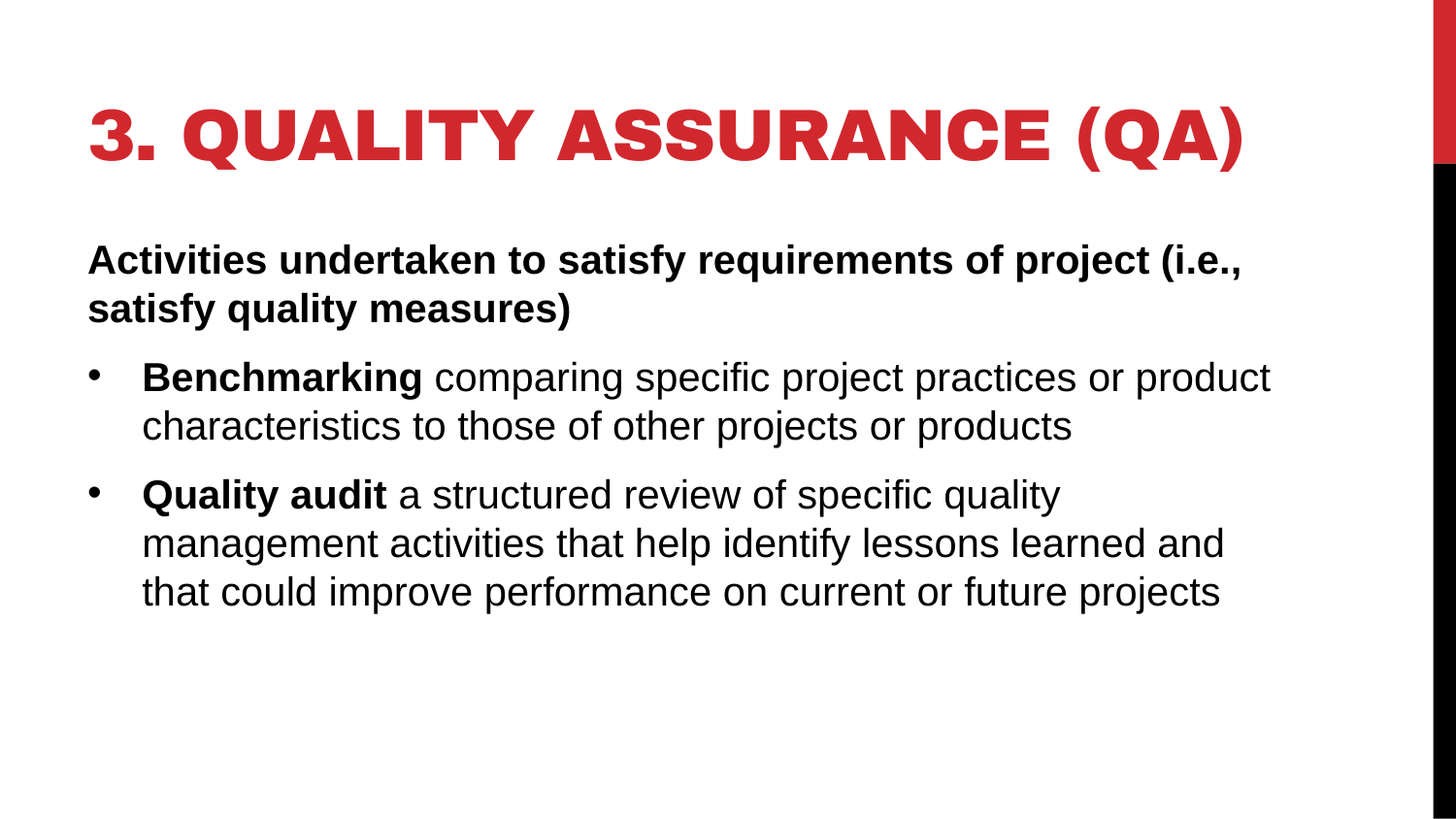

# 3. Quality Assurance (QA)
Activities undertaken to satisfy requirements of project (i.e., satisfy quality measures)
Benchmarking comparing specific project practices or product characteristics to those of other projects or products
Quality audit a structured review of specific quality management activities that help identify lessons learned and that could improve performance on current or future projects